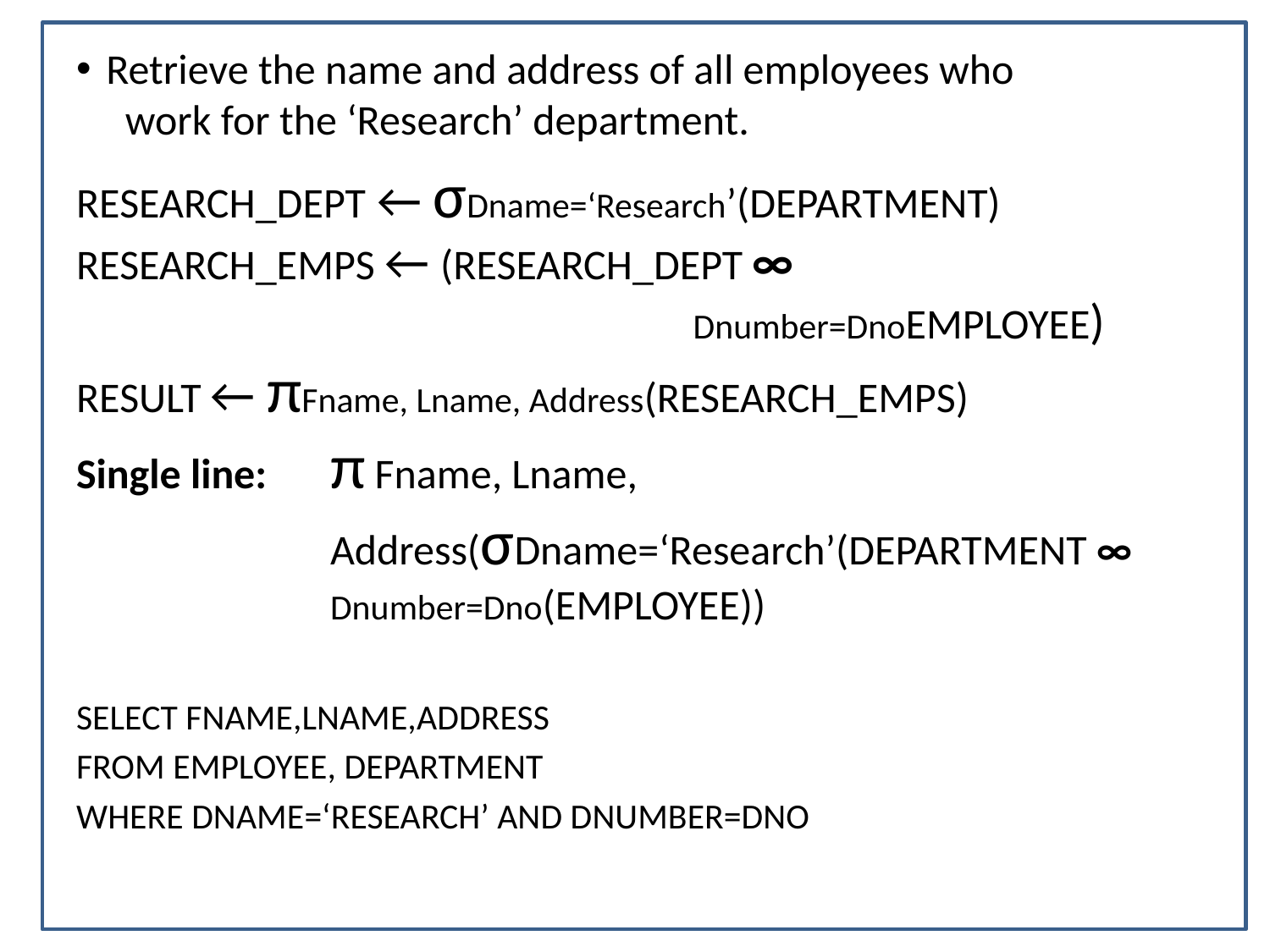

# Retrieve the name and address of all employees who work for the ‘Research’ department.
RESEARCH_DEPT ← σDname=‘Research’(DEPARTMENT)
RESEARCH_EMPS ← (RESEARCH_DEPT ∞
                                                       Dnumber=DnoEMPLOYEE)
RESULT ← πFname, Lname, Address(RESEARCH_EMPS)
Single line:	π Fname, Lname,
		Address(σDname=‘Research’(DEPARTMENT ∞ 		Dnumber=Dno(EMPLOYEE))

SELECT FNAME,LNAME,ADDRESS
FROM EMPLOYEE, DEPARTMENT
WHERE DNAME=‘RESEARCH’ AND DNUMBER=DNO